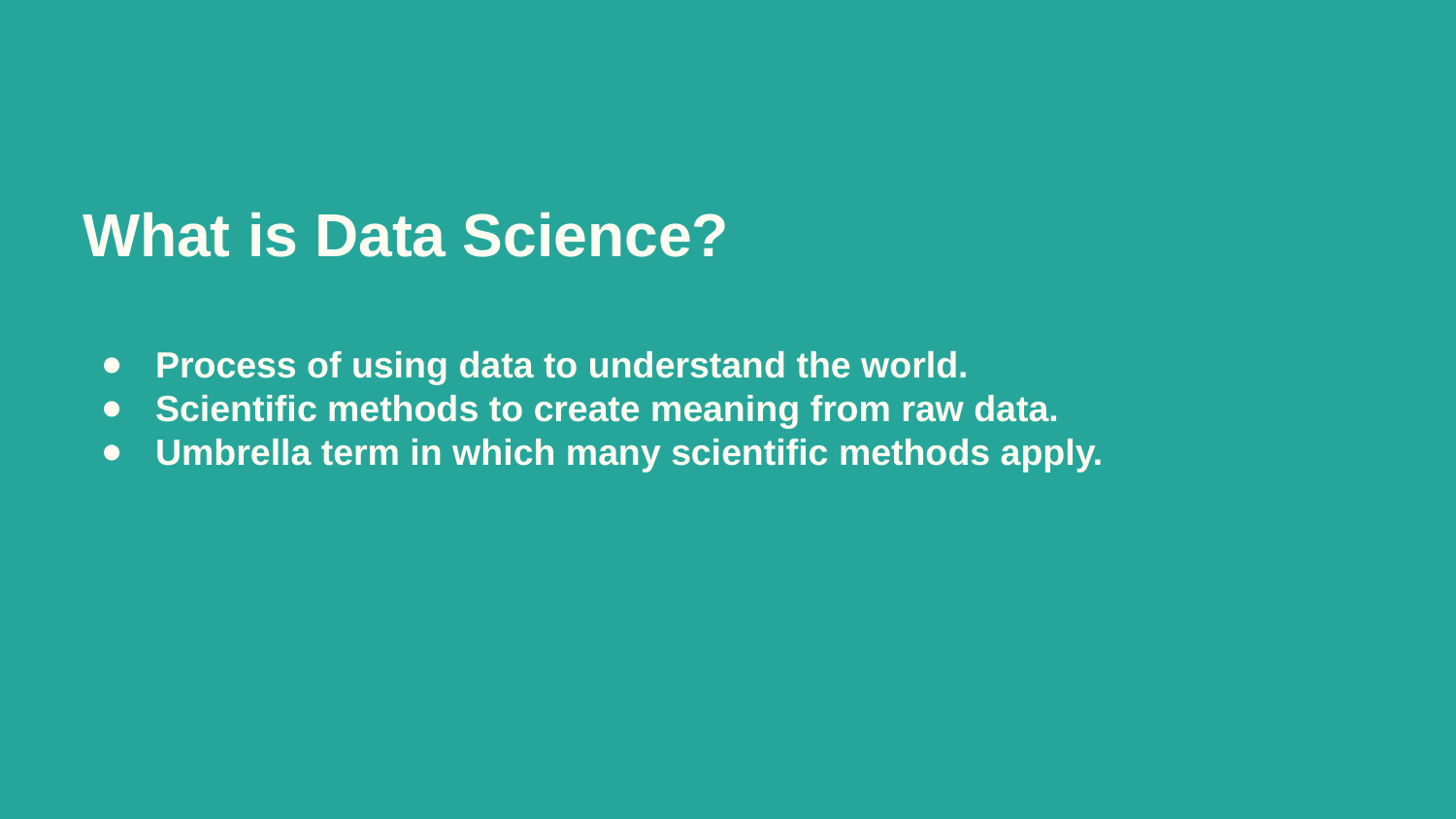

# What is Data Science?

Process of using data to understand the world.
Scientific methods to create meaning from raw data.
Umbrella term in which many scientific methods apply.